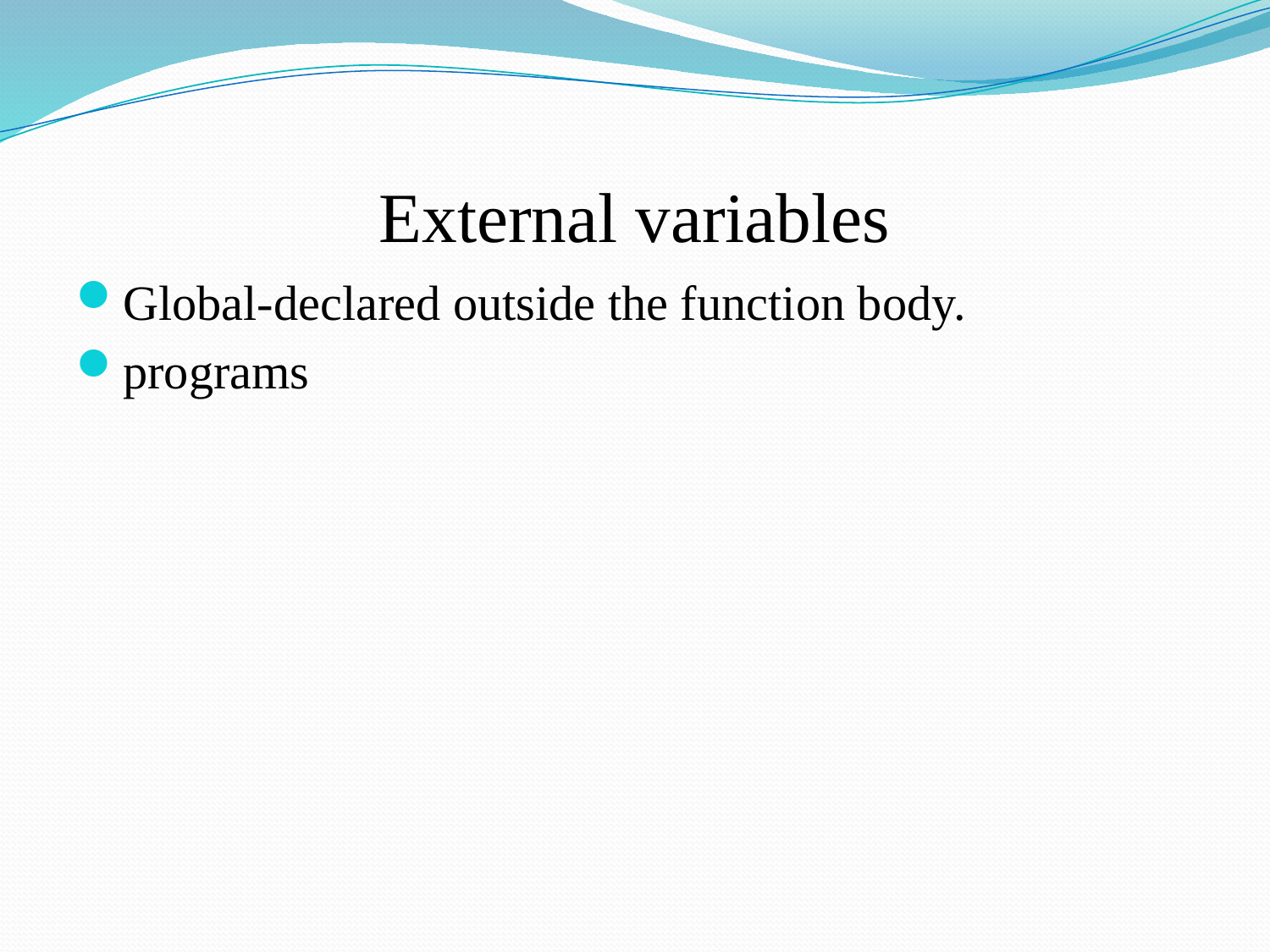

# External variables
Global-declared outside the function body.
programs